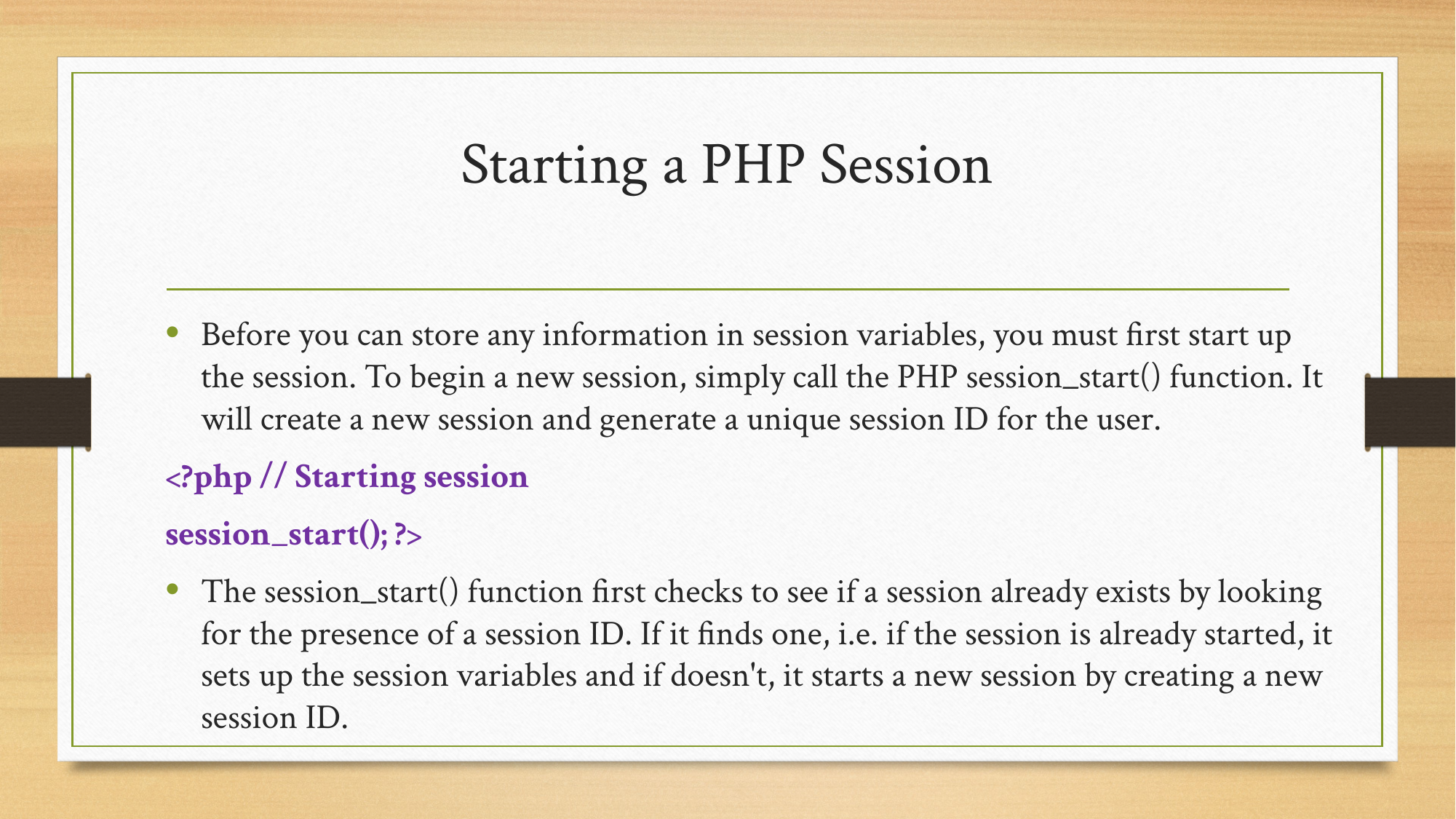

# Starting a PHP Session
Before you can store any information in session variables, you must first start up the session. To begin a new session, simply call the PHP session_start() function. It will create a new session and generate a unique session ID for the user.
<?php // Starting session
session_start(); ?>
The session_start() function first checks to see if a session already exists by looking for the presence of a session ID. If it finds one, i.e. if the session is already started, it sets up the session variables and if doesn't, it starts a new session by creating a new session ID.